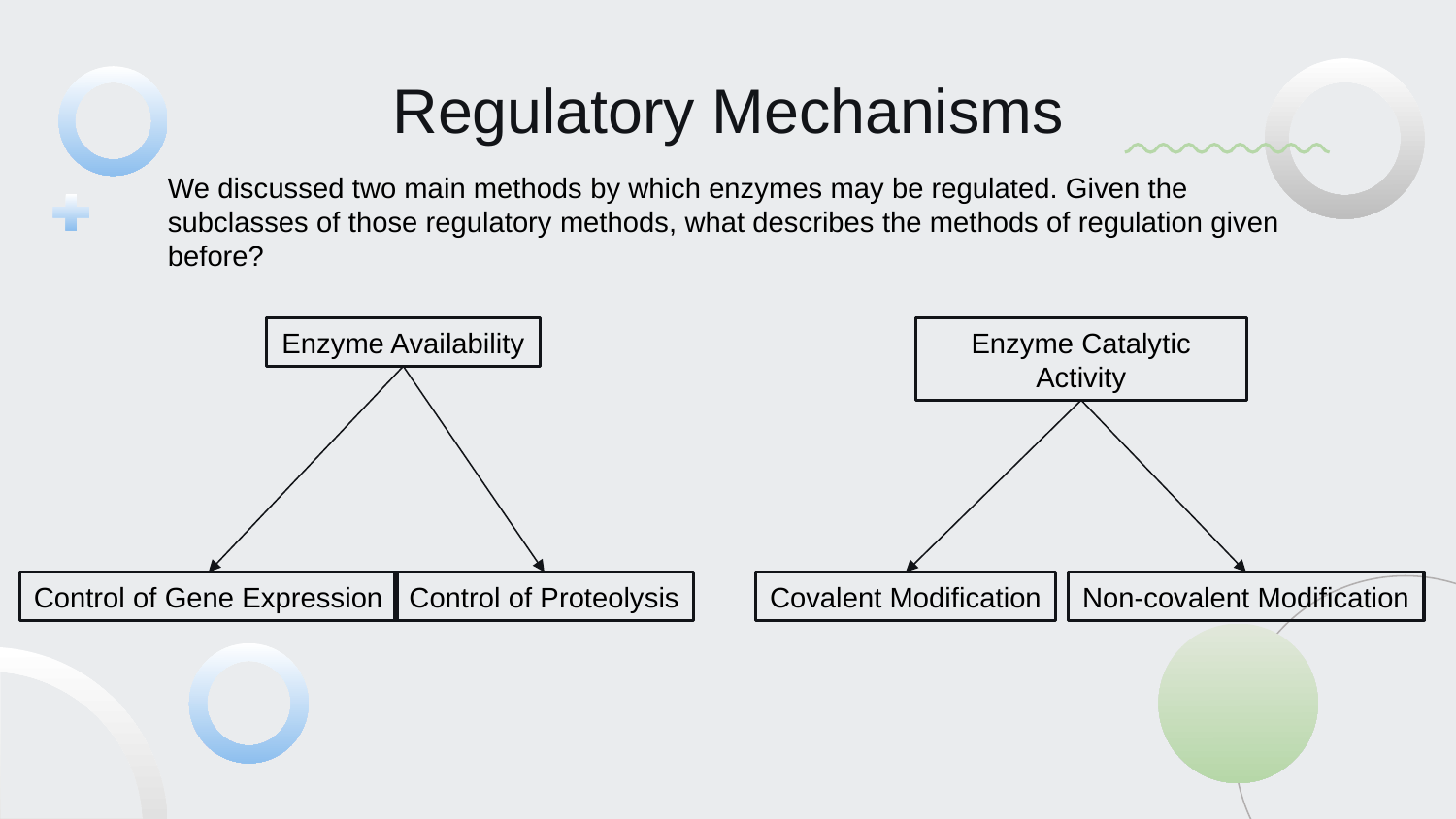

# Regulatory Mechanisms
We discussed two main methods by which enzymes may be regulated. Given the subclasses of those regulatory methods, what describes the methods of regulation given before?
Enzyme Catalytic Activity
Enzyme Availability
Control of Gene Expression
Control of Proteolysis
Covalent Modification
Non-covalent Modification